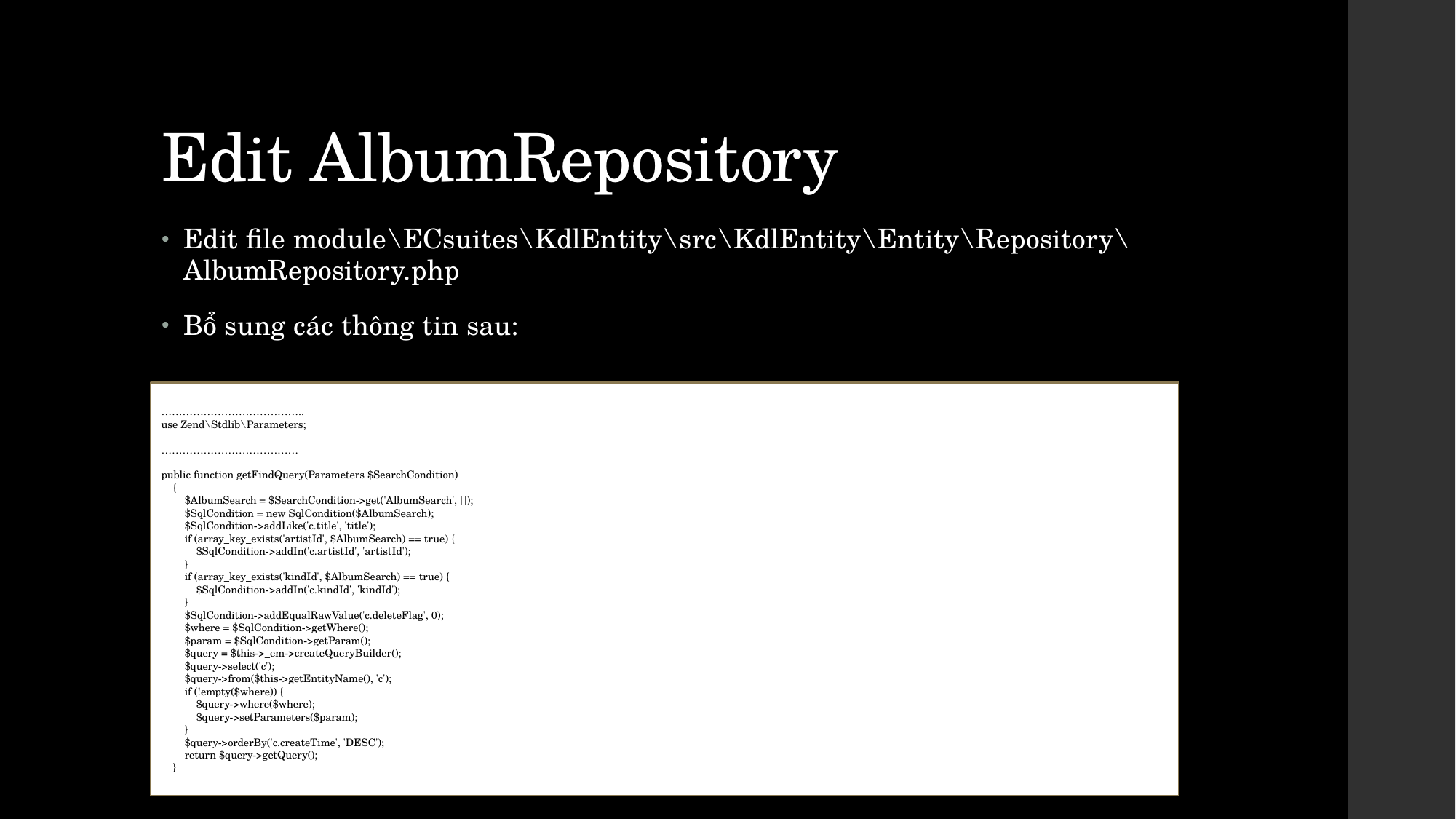

# Edit AlbumRepository
Edit file module\ECsuites\KdlEntity\src\KdlEntity\Entity\Repository\AlbumRepository.php
Bổ sung các thông tin sau:

…………………………………..
use Zend\Stdlib\Parameters;

…………………………………

public function getFindQuery(Parameters $SearchCondition)
    {
        $AlbumSearch = $SearchCondition->get('AlbumSearch', []);
        $SqlCondition = new SqlCondition($AlbumSearch);
        $SqlCondition->addLike('c.title', 'title');
        if (array_key_exists('artistId', $AlbumSearch) == true) {
            $SqlCondition->addIn('c.artistId', 'artistId');
        }
        if (array_key_exists('kindId', $AlbumSearch) == true) {
            $SqlCondition->addIn('c.kindId', 'kindId');
        }
        $SqlCondition->addEqualRawValue('c.deleteFlag', 0);
        $where = $SqlCondition->getWhere();
        $param = $SqlCondition->getParam();
        $query = $this->_em->createQueryBuilder();
        $query->select('c');
        $query->from($this->getEntityName(), 'c');
        if (!empty($where)) {
            $query->where($where);
            $query->setParameters($param);
        }
        $query->orderBy('c.createTime', 'DESC');
        return $query->getQuery();
    }